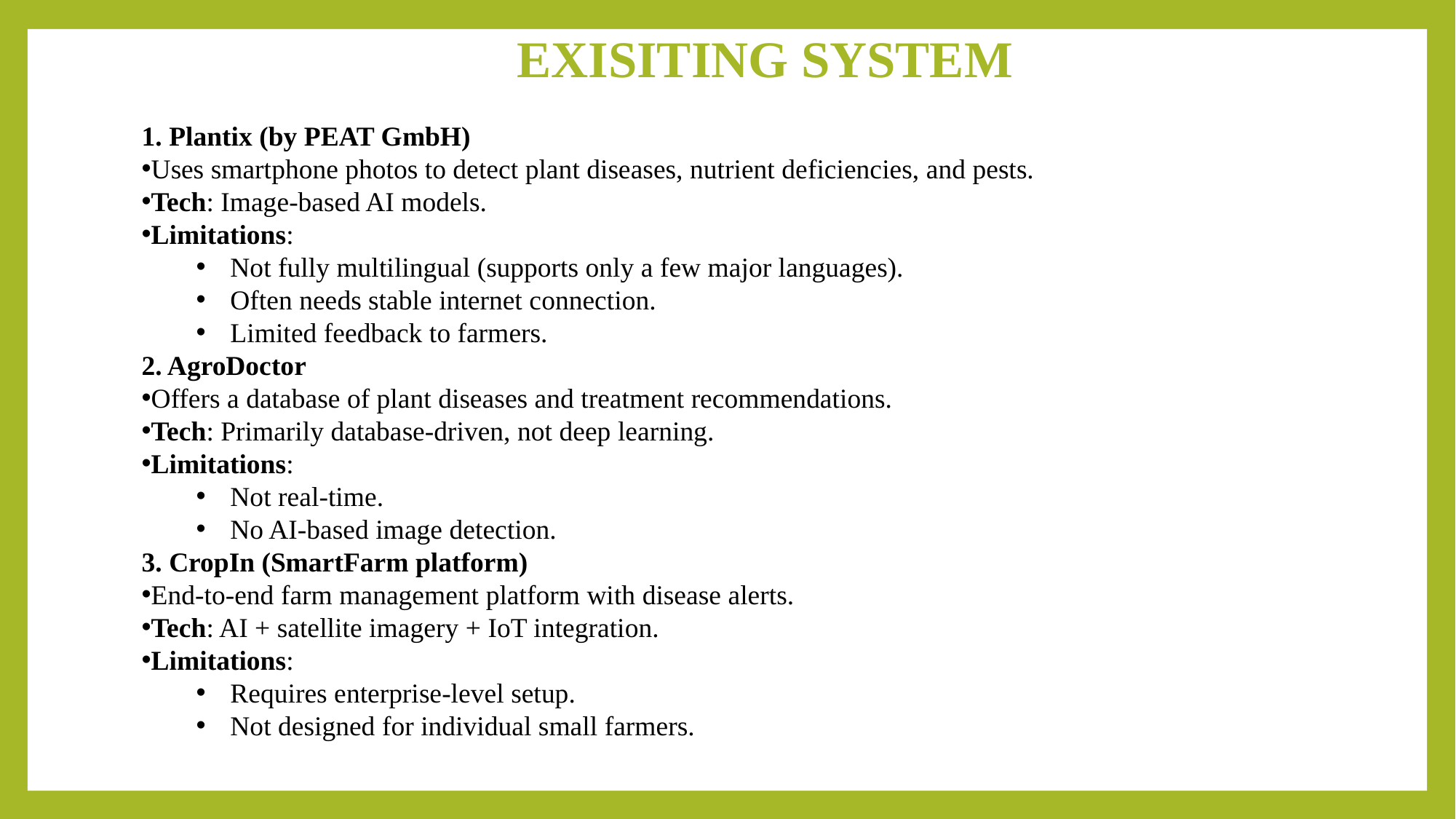

EXISITING SYSTEM
1. Plantix (by PEAT GmbH)
Uses smartphone photos to detect plant diseases, nutrient deficiencies, and pests.
Tech: Image-based AI models.
Limitations:
Not fully multilingual (supports only a few major languages).
Often needs stable internet connection.
Limited feedback to farmers.
2. AgroDoctor
Offers a database of plant diseases and treatment recommendations.
Tech: Primarily database-driven, not deep learning.
Limitations:
Not real-time.
No AI-based image detection.
3. CropIn (SmartFarm platform)
End-to-end farm management platform with disease alerts.
Tech: AI + satellite imagery + IoT integration.
Limitations:
Requires enterprise-level setup.
Not designed for individual small farmers.